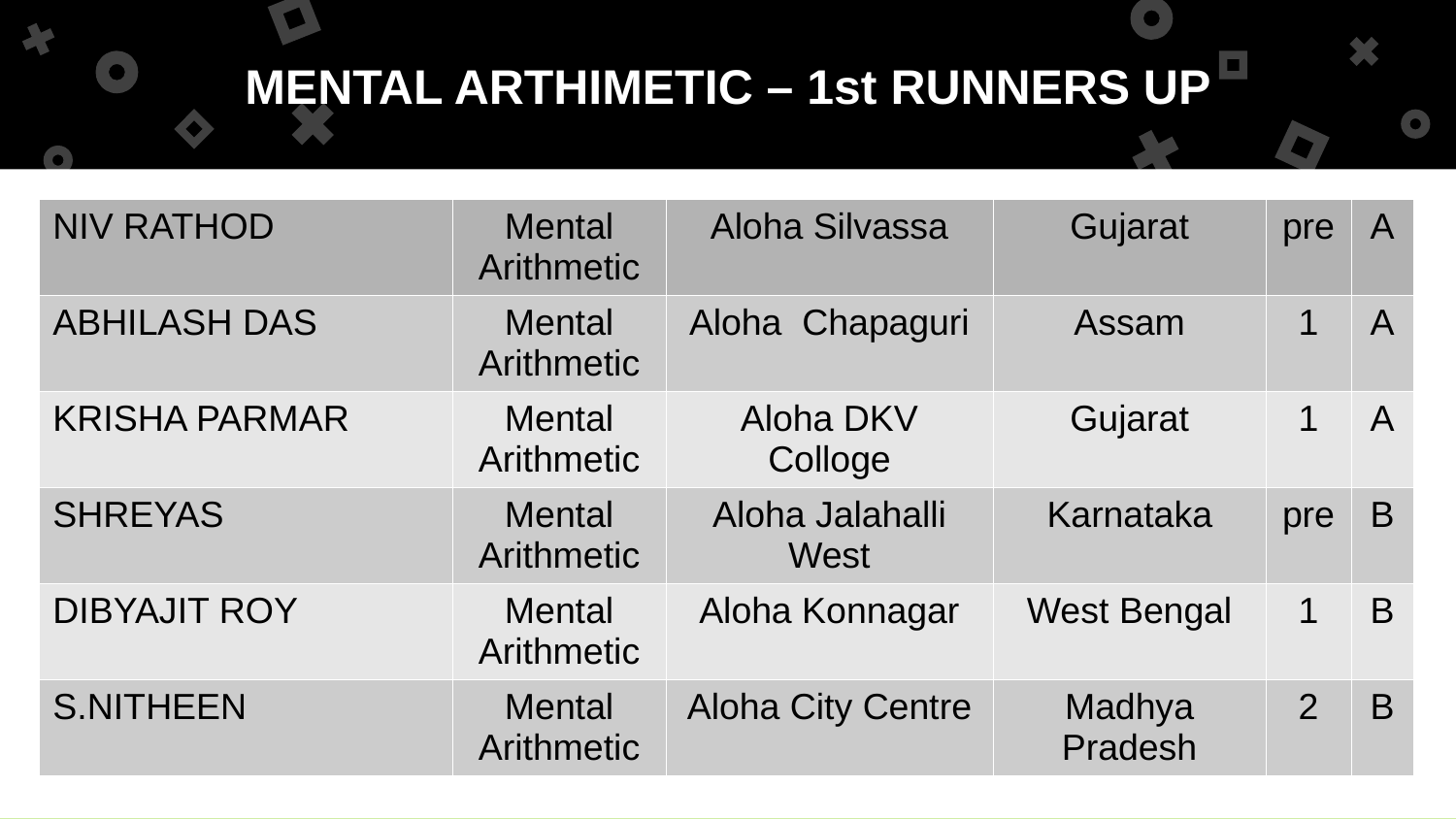

MENTAL ARTHIMETIC – 1st RUNNERS UP
| NIV RATHOD | Mental Arithmetic | Aloha Silvassa | Gujarat | pre | A |
| --- | --- | --- | --- | --- | --- |
| ABHILASH DAS | Mental Arithmetic | Aloha Chapaguri | Assam | 1 | A |
| KRISHA PARMAR | Mental Arithmetic | Aloha DKV Colloge | Gujarat | 1 | A |
| SHREYAS | Mental Arithmetic | Aloha Jalahalli West | Karnataka | pre | B |
| DIBYAJIT ROY | Mental Arithmetic | Aloha Konnagar | West Bengal | 1 | B |
| S.NITHEEN | Mental Arithmetic | Aloha City Centre | Madhya Pradesh | 2 | B |